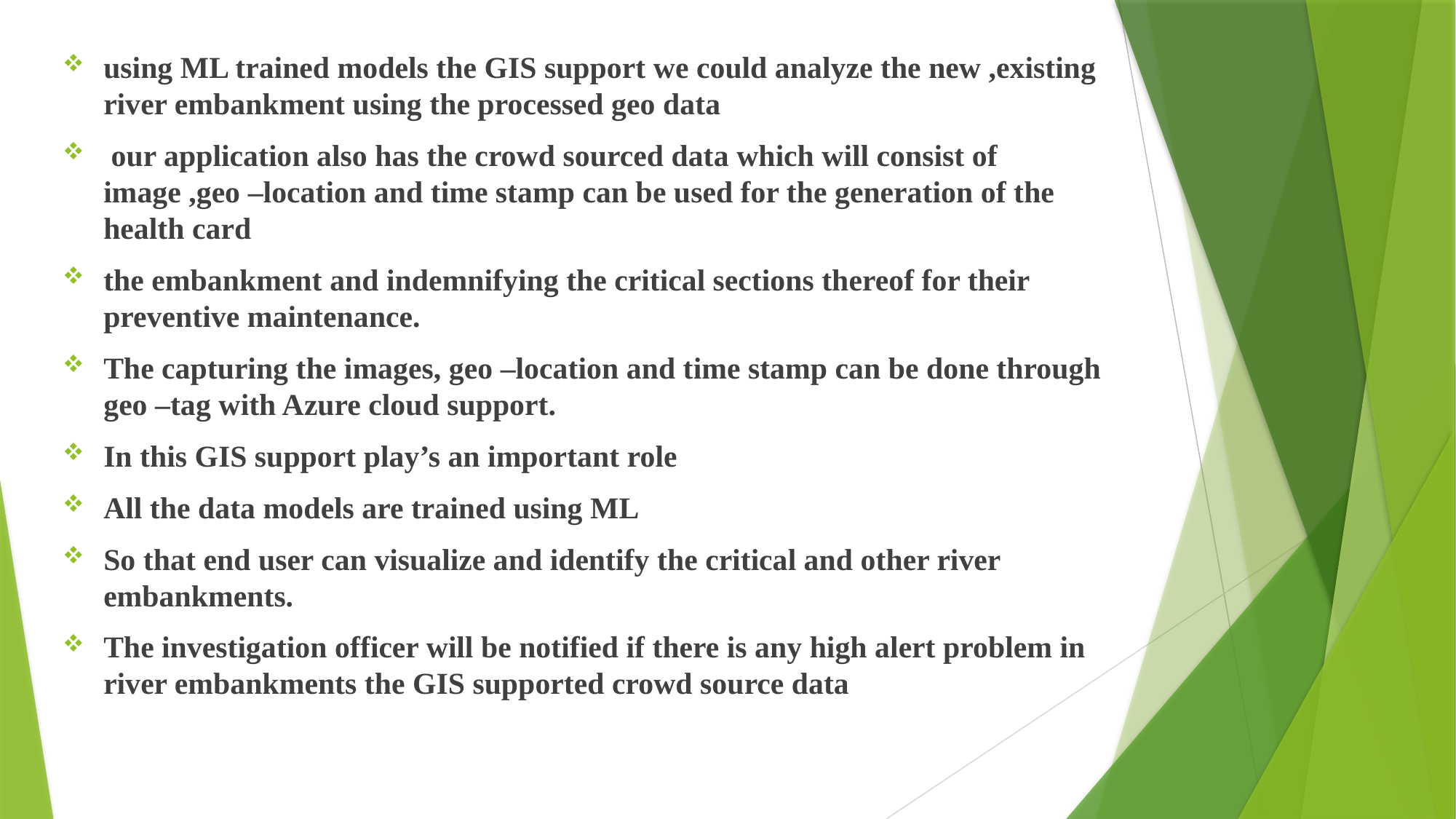

using ML trained models the GIS support we could analyze the new ,existing river embankment using the processed geo data
 our application also has the crowd sourced data which will consist of image ,geo –location and time stamp can be used for the generation of the health card
the embankment and indemnifying the critical sections thereof for their preventive maintenance.
The capturing the images, geo –location and time stamp can be done through geo –tag with Azure cloud support.
In this GIS support play’s an important role
All the data models are trained using ML
So that end user can visualize and identify the critical and other river embankments.
The investigation officer will be notified if there is any high alert problem in river embankments the GIS supported crowd source data